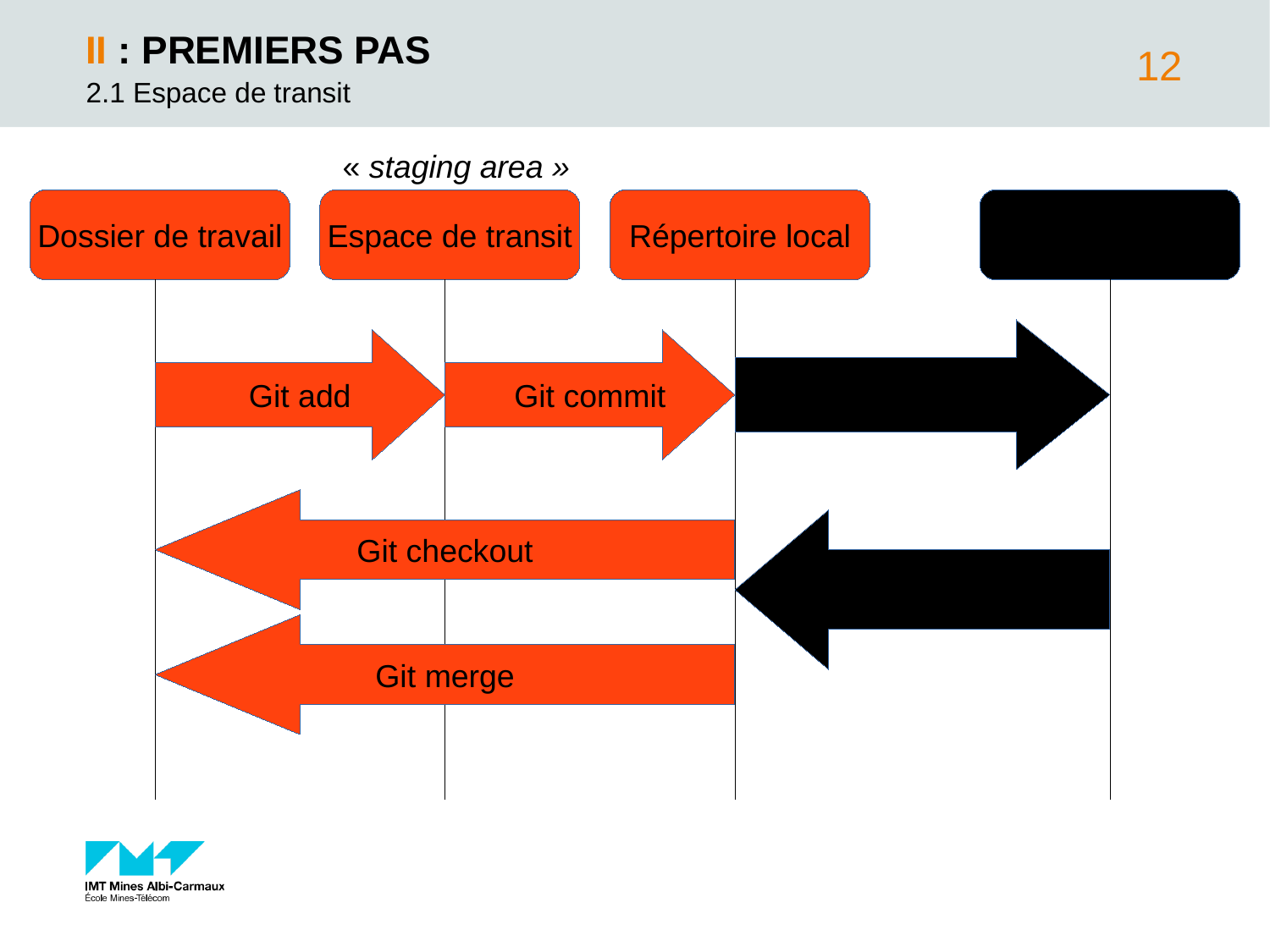

II : premiers pas
12
2.1 Espace de transit
« staging area »
Dossier de travail
Espace de transit
Répertoire local
Répertoire distant

Git push
Git add
Git commit
Git checkout
Git pull
Git merge